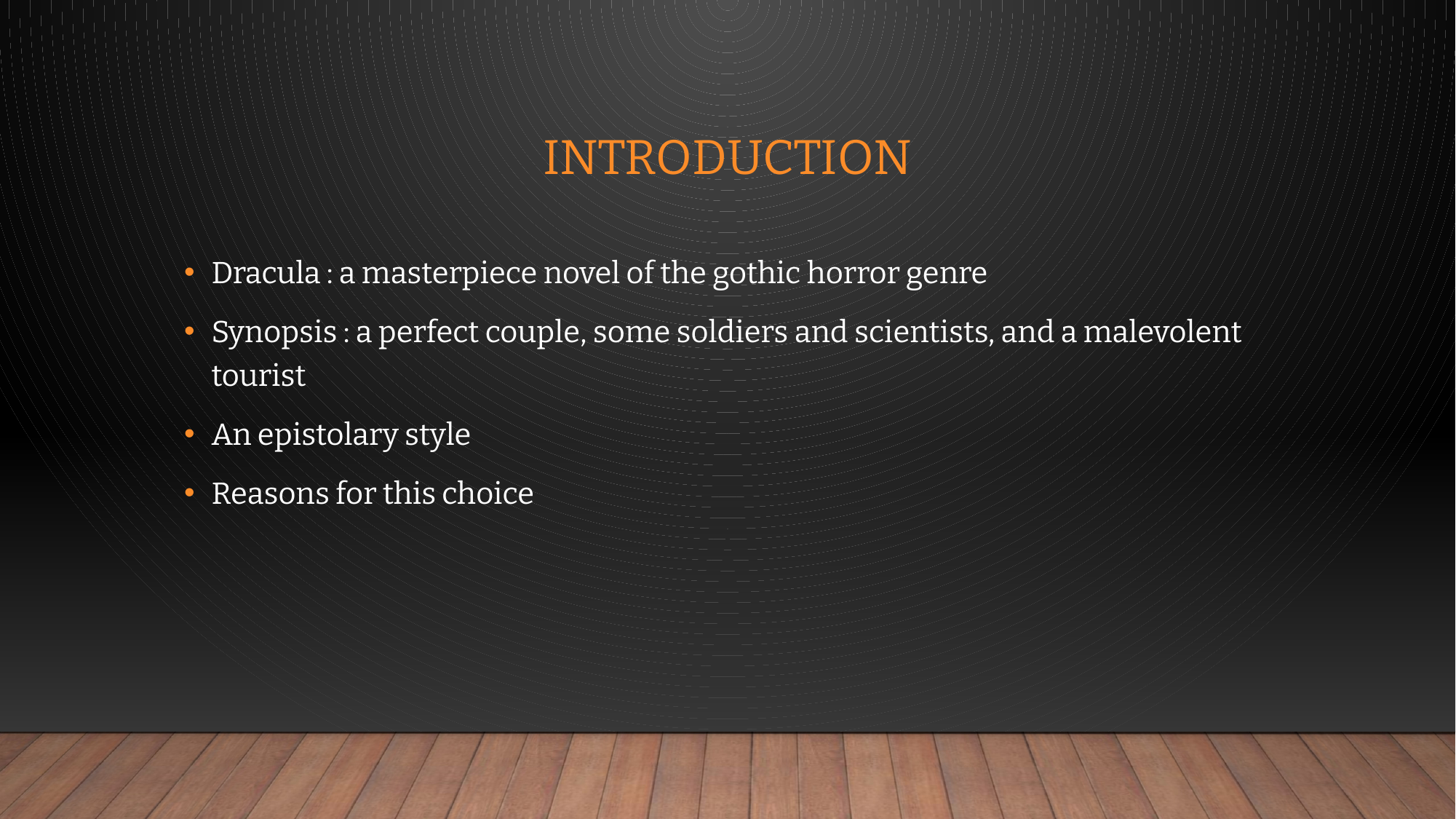

# Introduction
Dracula : a masterpiece novel of the gothic horror genre
Synopsis : a perfect couple, some soldiers and scientists, and a malevolent tourist
An epistolary style
Reasons for this choice